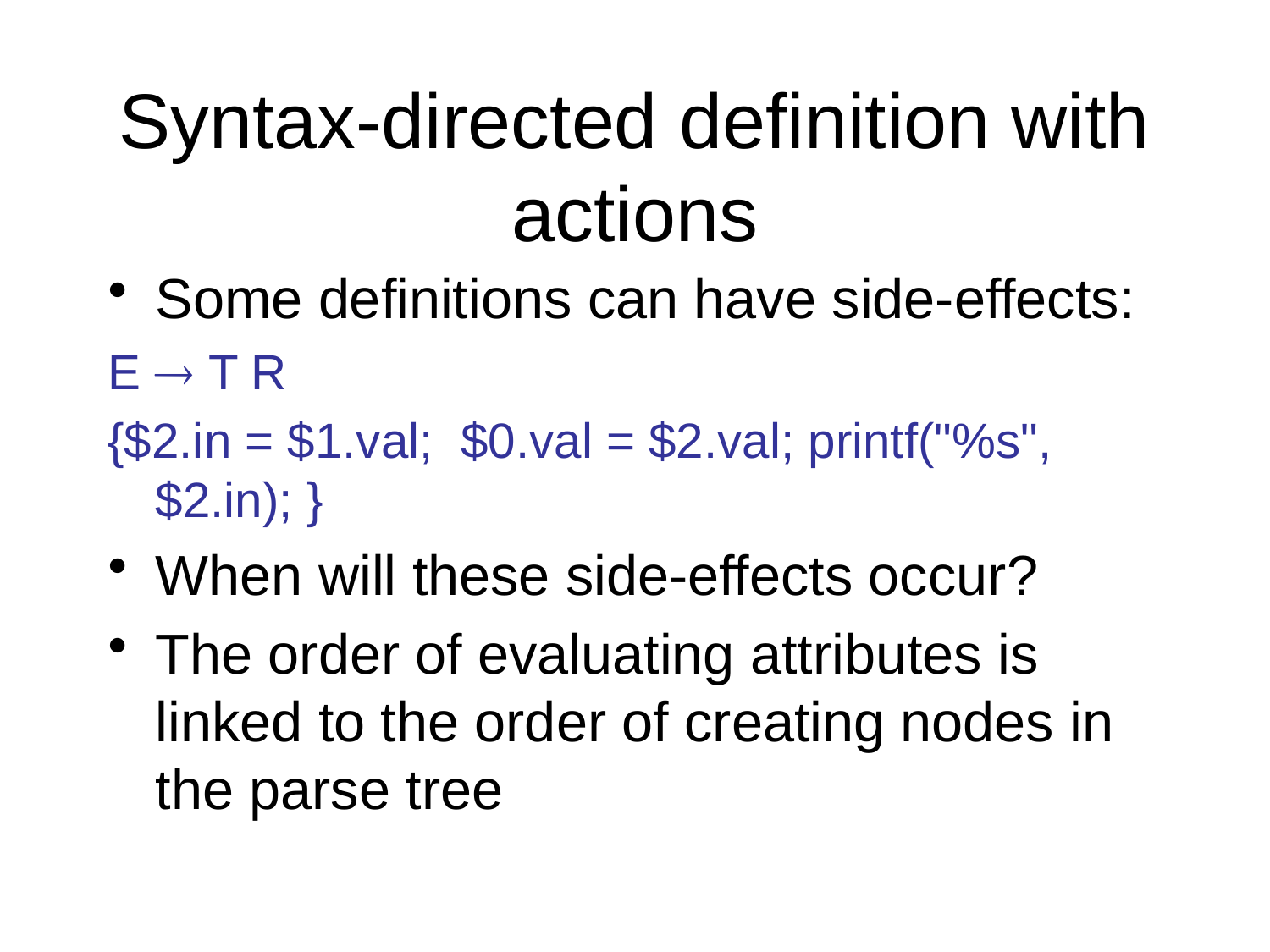

# Syntax-directed definition with actions
Some definitions can have side-effects:
E → T R
{$2.in = $1.val;  $0.val = $2.val; printf("%s", $2.in); }
When will these side-effects occur?
The order of evaluating attributes is linked to the order of creating nodes in the parse tree